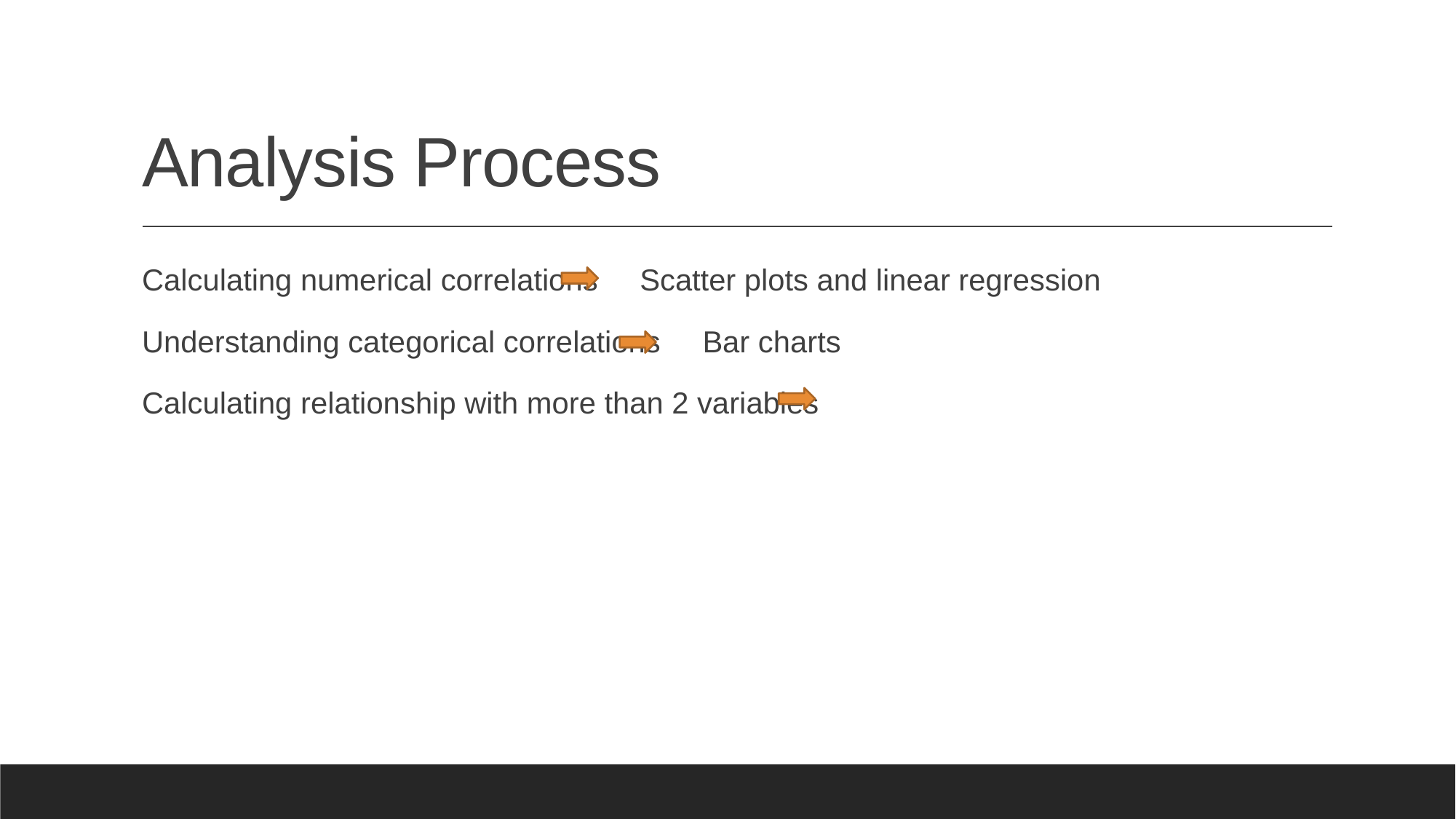

# Analysis Process
Calculating numerical correlations     Scatter plots and linear regression
Understanding categorical correlations     Bar charts
Calculating relationship with more than 2 variables